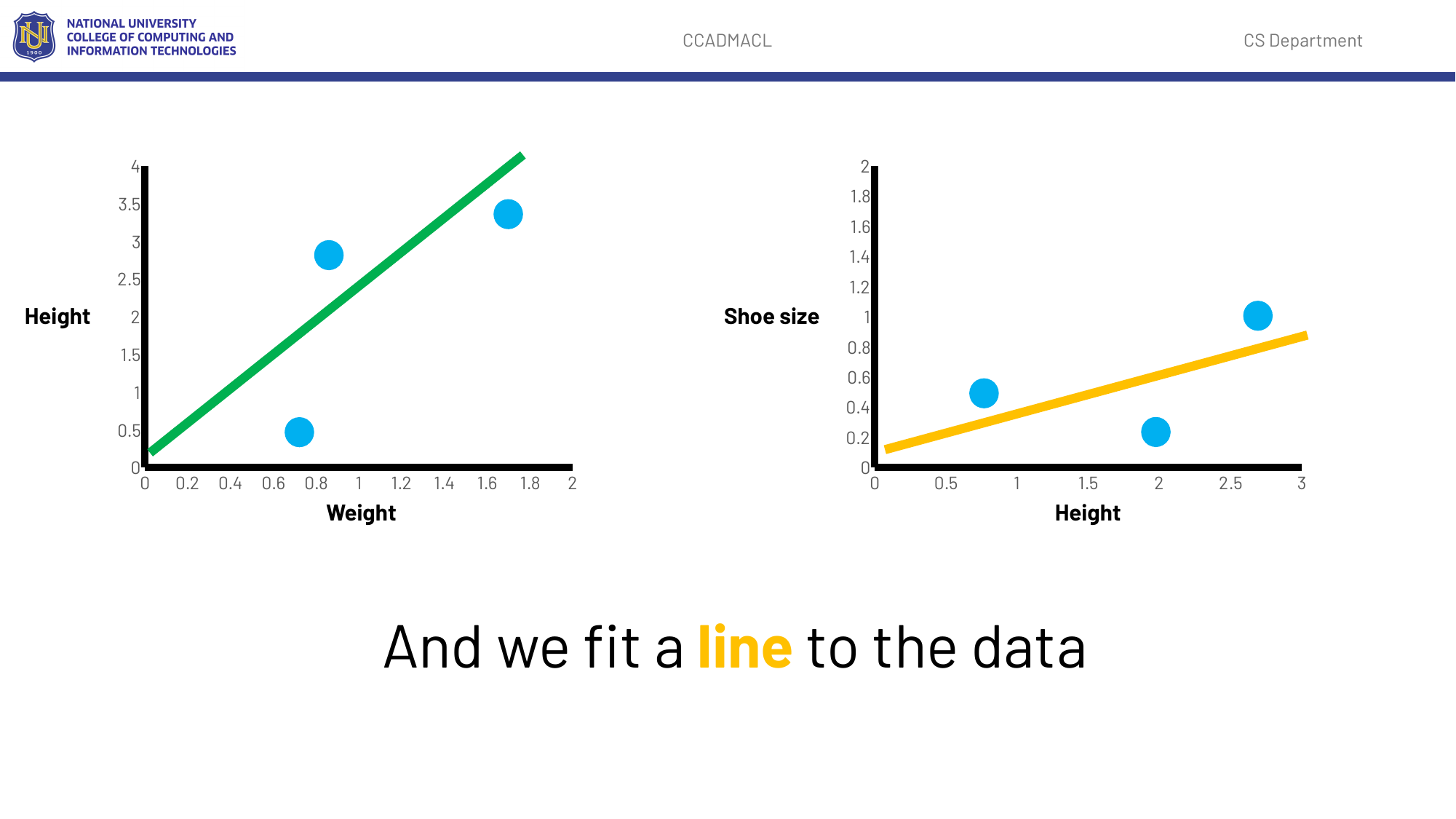

### Chart

| Category | Y-Values |
|---|---|

Height

Weight

### Chart

| Category | Y-Values |
|---|---|
Shoe size

Height
And we fit a line to the data